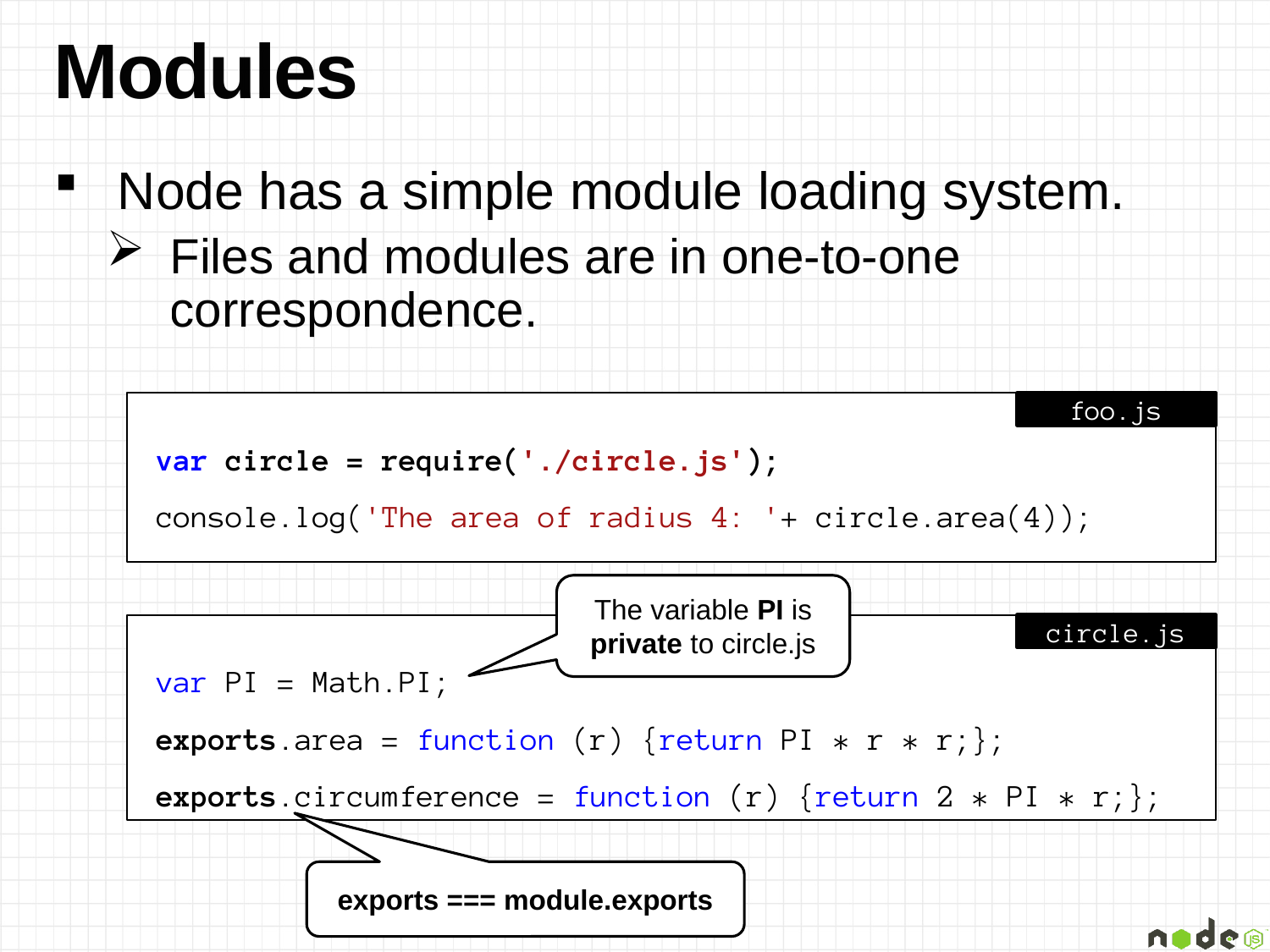

# Modules
Node has a simple module loading system.
Files and modules are in one-to-one correspondence.

 var circle = require('./circle.js');
 console.log('The area of radius 4: '+ circle.area(4));

foo.js
The variable PI is private to circle.js

 var PI = Math.PI;
 exports.area = function (r) {return PI * r * r;};
 exports.circumference = function (r) {return 2 * PI * r;};
circle.js
exports === module.exports